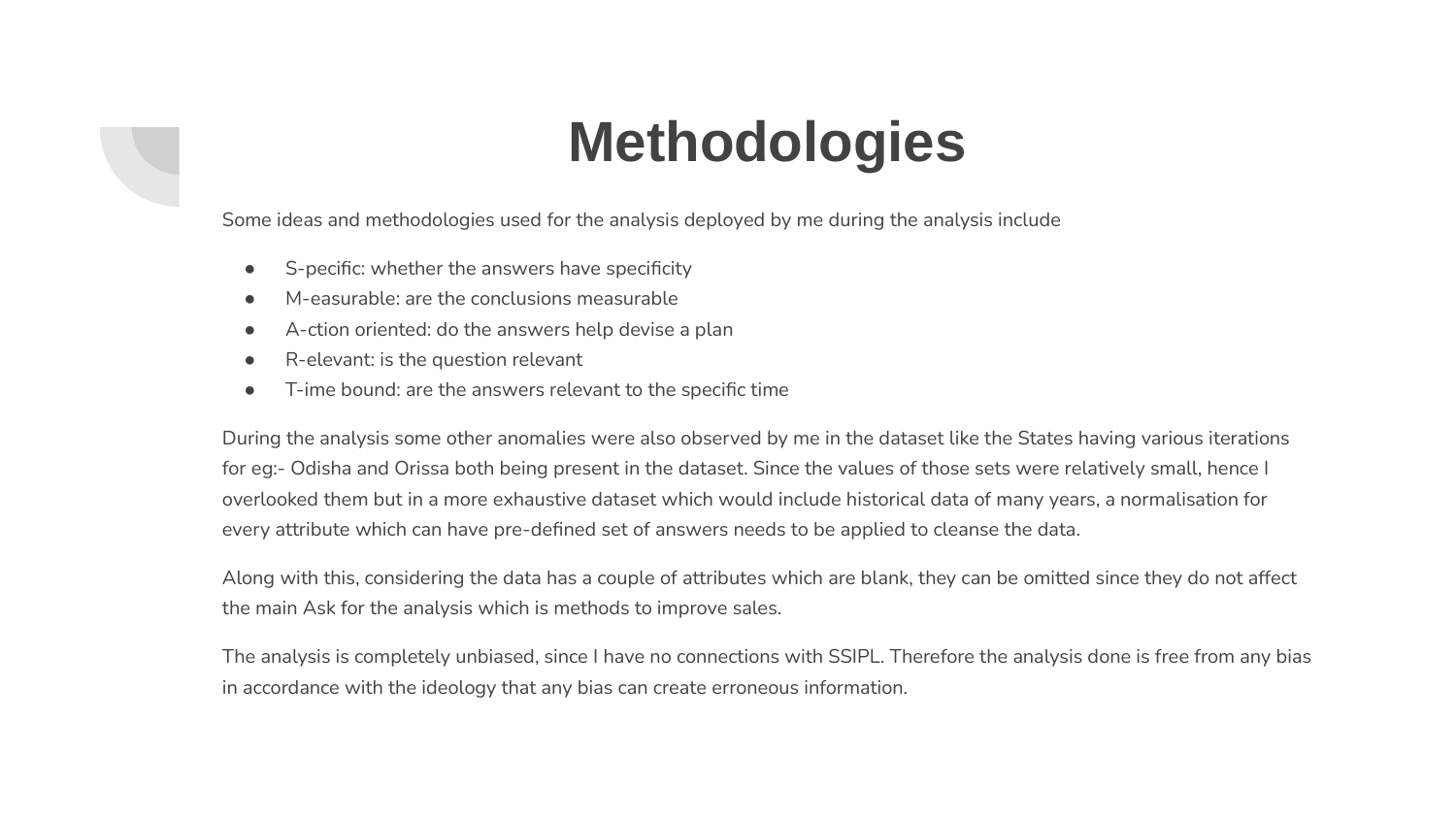

# Methodologies
Some ideas and methodologies used for the analysis deployed by me during the analysis include
S-pecific: whether the answers have specificity
M-easurable: are the conclusions measurable
A-ction oriented: do the answers help devise a plan
R-elevant: is the question relevant
T-ime bound: are the answers relevant to the specific time
During the analysis some other anomalies were also observed by me in the dataset like the States having various iterations for eg:- Odisha and Orissa both being present in the dataset. Since the values of those sets were relatively small, hence I overlooked them but in a more exhaustive dataset which would include historical data of many years, a normalisation for every attribute which can have pre-defined set of answers needs to be applied to cleanse the data.
Along with this, considering the data has a couple of attributes which are blank, they can be omitted since they do not affect the main Ask for the analysis which is methods to improve sales.
The analysis is completely unbiased, since I have no connections with SSIPL. Therefore the analysis done is free from any bias in accordance with the ideology that any bias can create erroneous information.